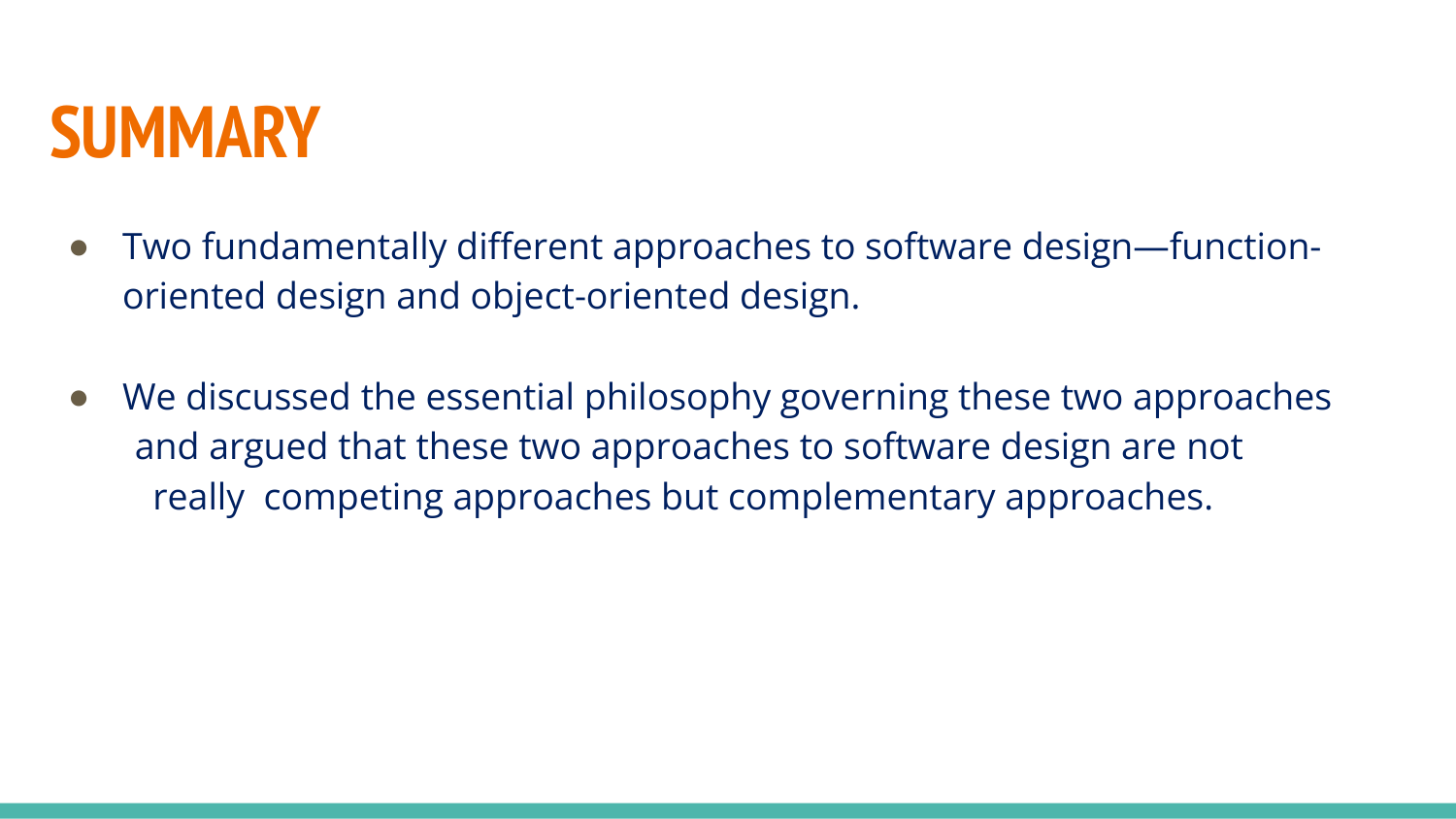

# SUMMARY
Two fundamentally different approaches to software design—function- oriented design and object-oriented design.

We discussed the essential philosophy governing these two approaches
       and argued that these two approaches to software design are not                           really  competing approaches but complementary approaches.